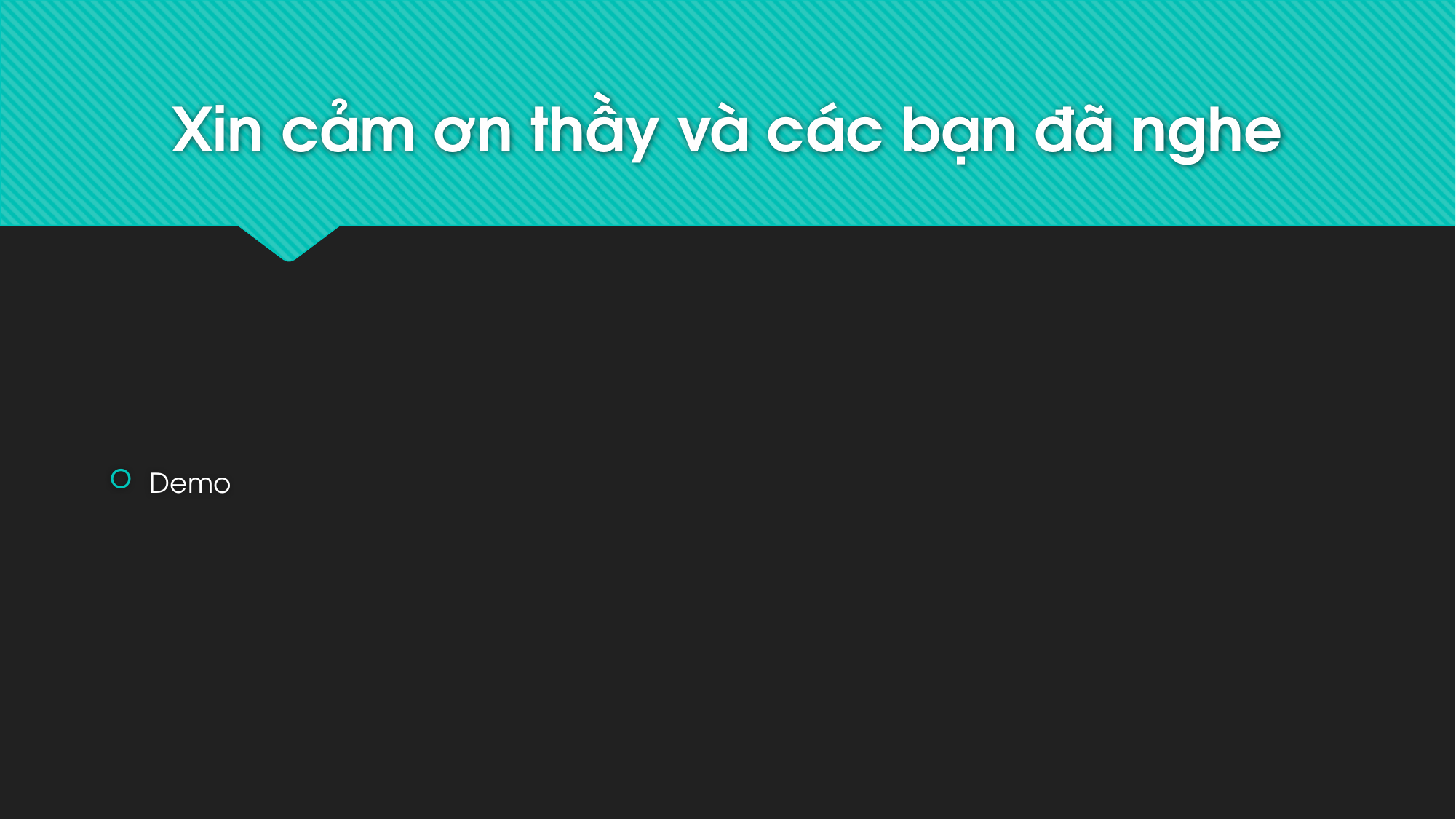

# Xin cảm ơn thầy và các bạn đã nghe
Demo